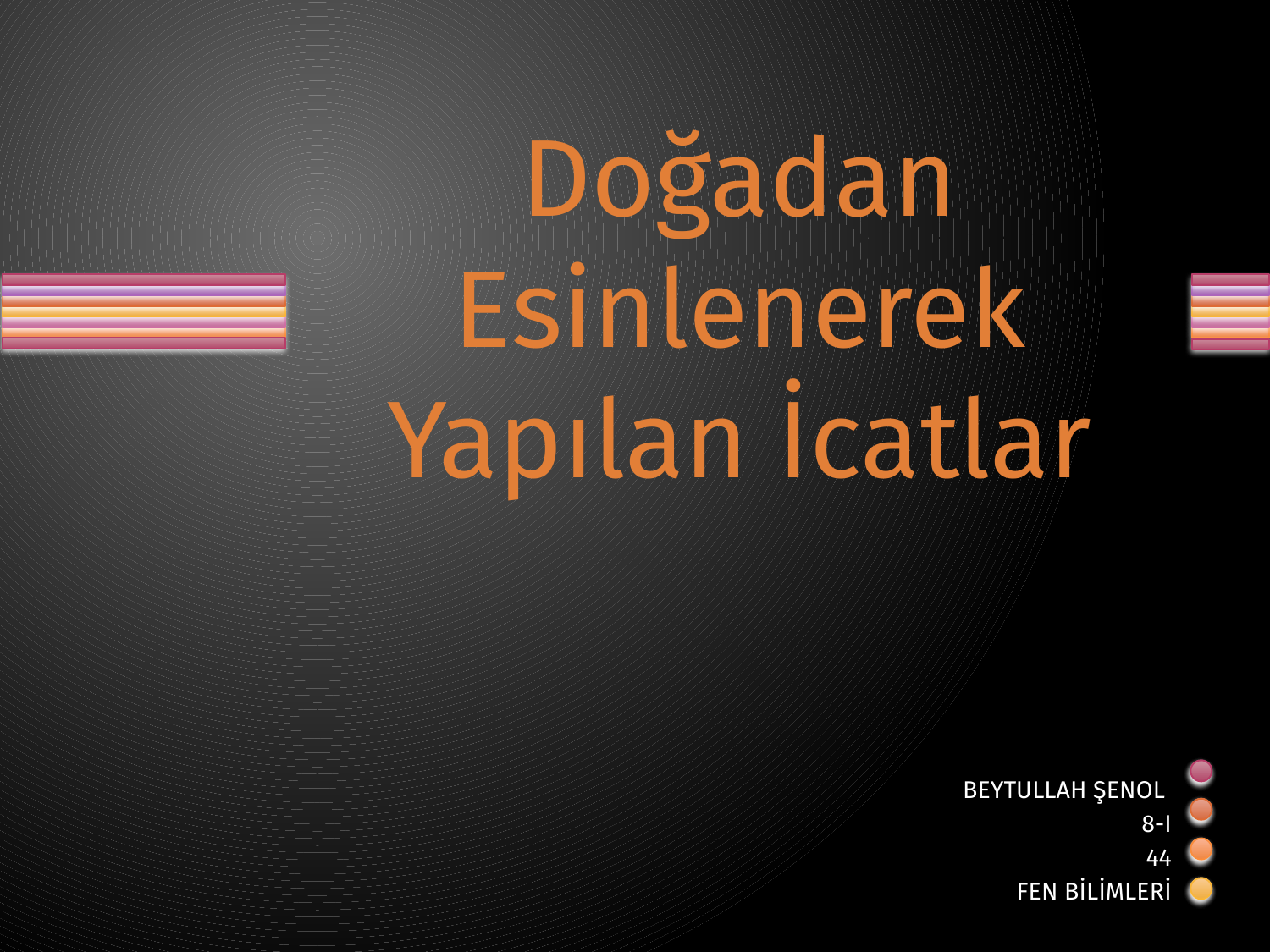

# Doğadan Esinlenerek Yapılan İcatlar

     BEYTULLAH ŞENOL
8-I
44
FEN BİLİMLERİ